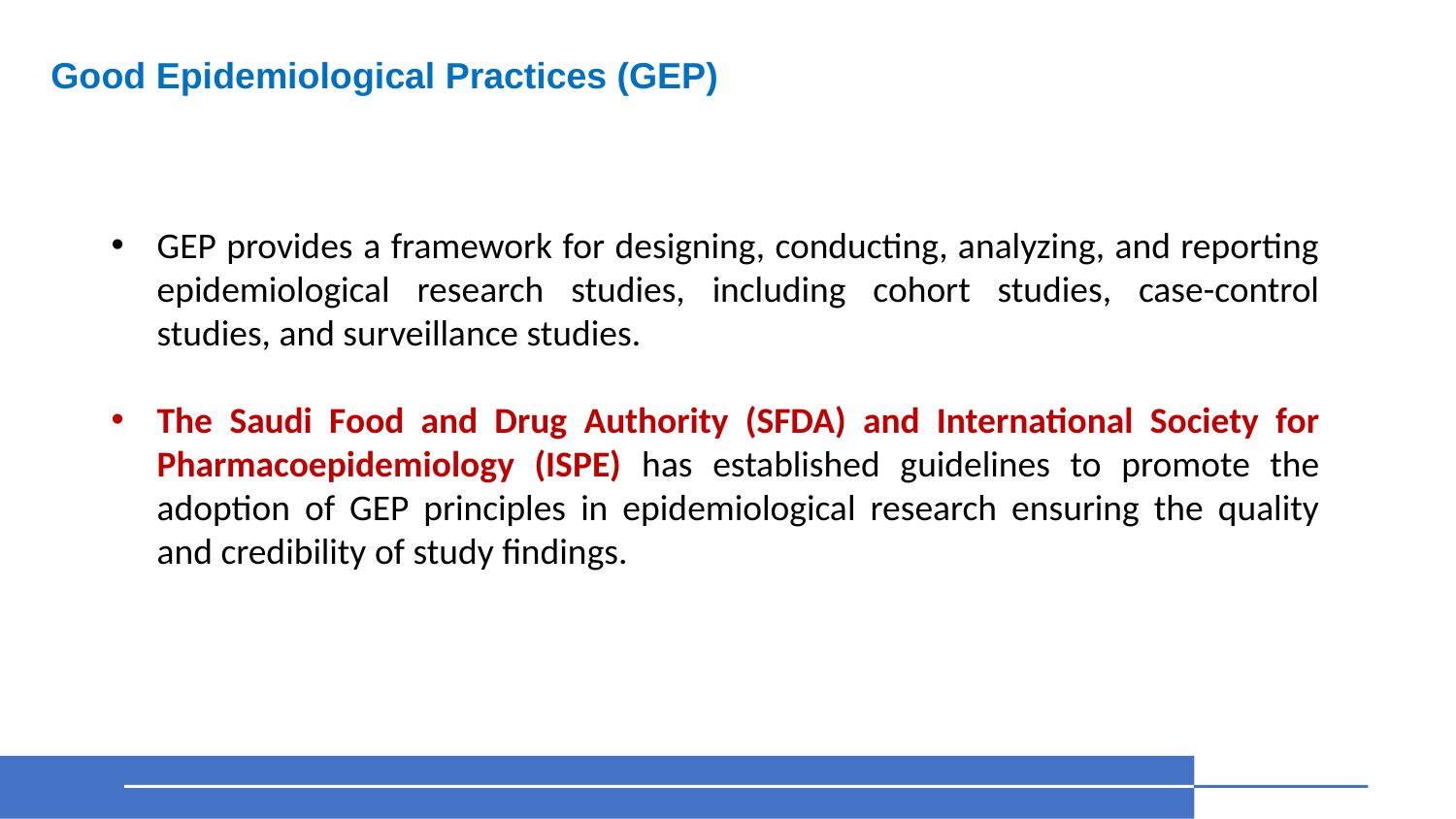

Good Epidemiological Practices (GEP)
GEP provides a framework for designing, conducting, analyzing, and reporting epidemiological research studies, including cohort studies, case-control studies, and surveillance studies.

The Saudi Food and Drug Authority (SFDA) and International Society for Pharmacoepidemiology (ISPE) has established guidelines to promote the adoption of GEP principles in epidemiological research ensuring the quality and credibility of study findings.